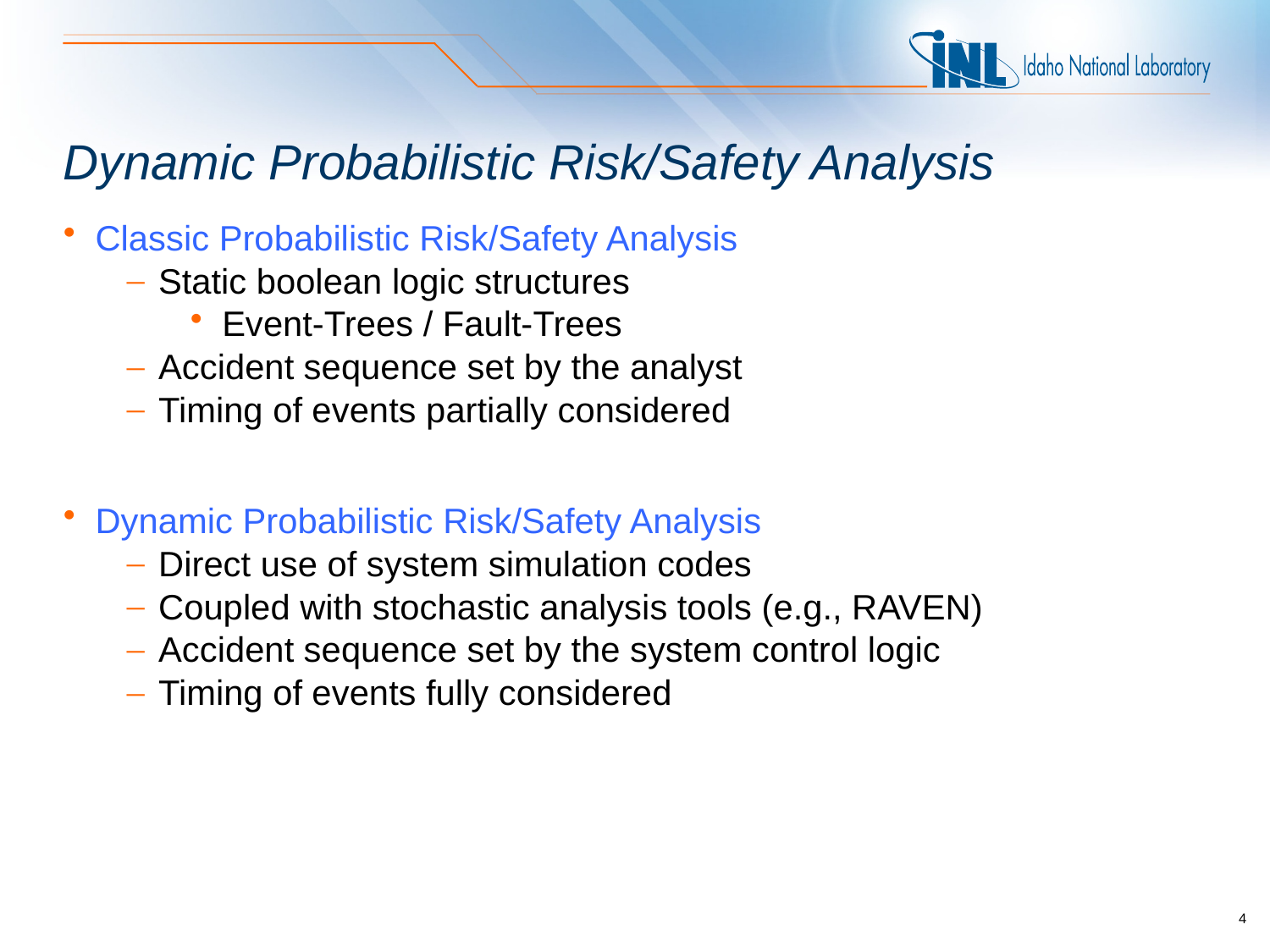

# Dynamic Probabilistic Risk/Safety Analysis
Classic Probabilistic Risk/Safety Analysis
Static boolean logic structures
Event-Trees / Fault-Trees
Accident sequence set by the analyst
Timing of events partially considered

Dynamic Probabilistic Risk/Safety Analysis
Direct use of system simulation codes
Coupled with stochastic analysis tools (e.g., RAVEN)
Accident sequence set by the system control logic
Timing of events fully considered

4